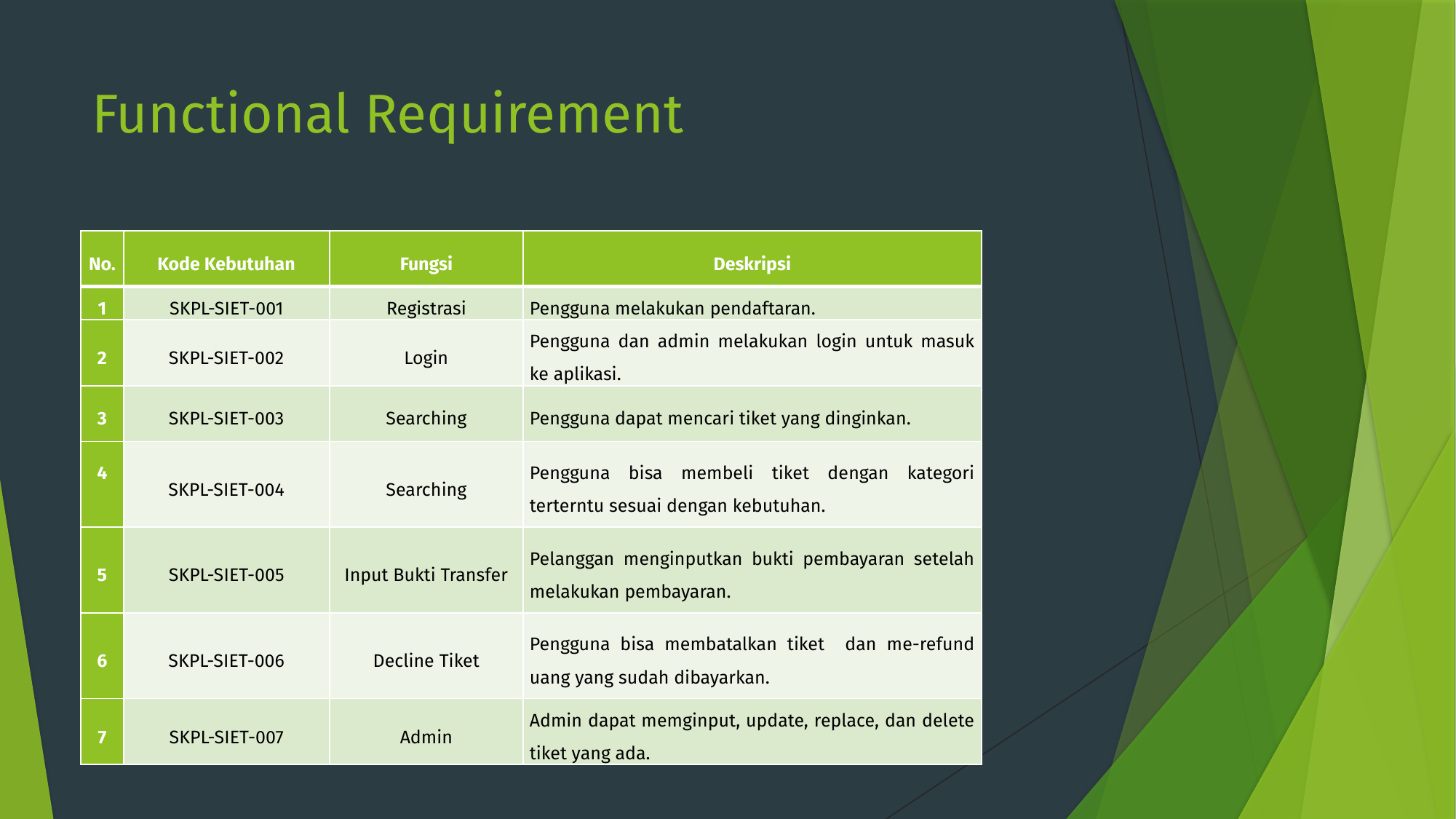

# Functional Requirement
| No. | Kode Kebutuhan | Fungsi | Deskripsi |
| --- | --- | --- | --- |
| 1 | SKPL-SIET-001 | Registrasi | Pengguna melakukan pendaftaran. |
| 2 | SKPL-SIET-002 | Login | Pengguna dan admin melakukan login untuk masuk ke aplikasi. |
| 3 | SKPL-SIET-003 | Searching | Pengguna dapat mencari tiket yang dinginkan. |
| 4 | SKPL-SIET-004 | Searching | Pengguna bisa membeli tiket dengan kategori terterntu sesuai dengan kebutuhan. |
| 5 | SKPL-SIET-005 | Input Bukti Transfer | Pelanggan menginputkan bukti pembayaran setelah melakukan pembayaran. |
| 6 | SKPL-SIET-006 | Decline Tiket | Pengguna bisa membatalkan tiket dan me-refund uang yang sudah dibayarkan. |
| 7 | SKPL-SIET-007 | Admin | Admin dapat memginput, update, replace, dan delete tiket yang ada. |